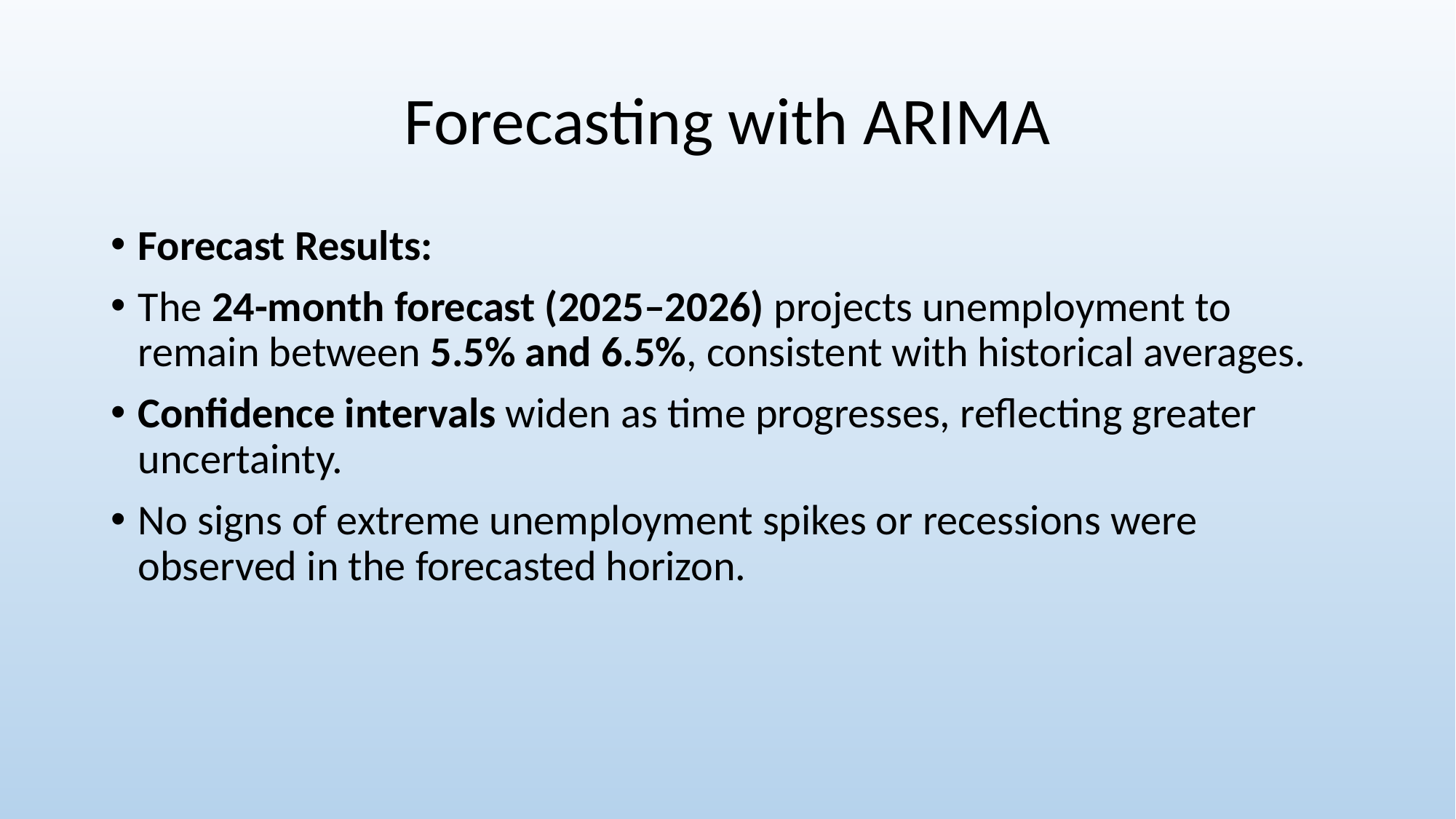

# Forecasting with ARIMA
Forecast Results:
The 24-month forecast (2025–2026) projects unemployment to remain between 5.5% and 6.5%, consistent with historical averages.
Confidence intervals widen as time progresses, reflecting greater uncertainty.
No signs of extreme unemployment spikes or recessions were observed in the forecasted horizon.